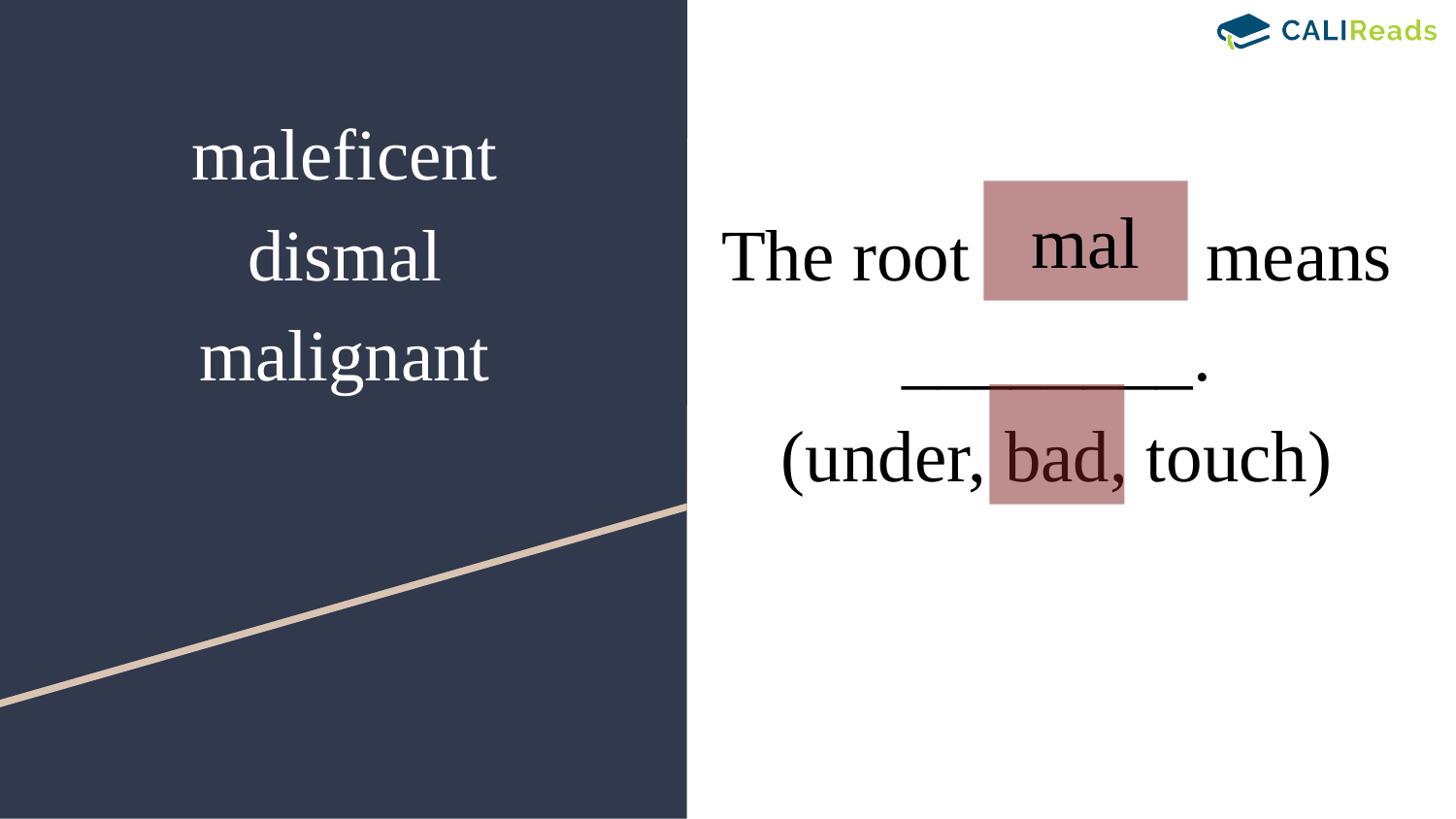

# maleficent
dismal
malignant

Au
The root             means ________.
(under, bad, touch)

mal